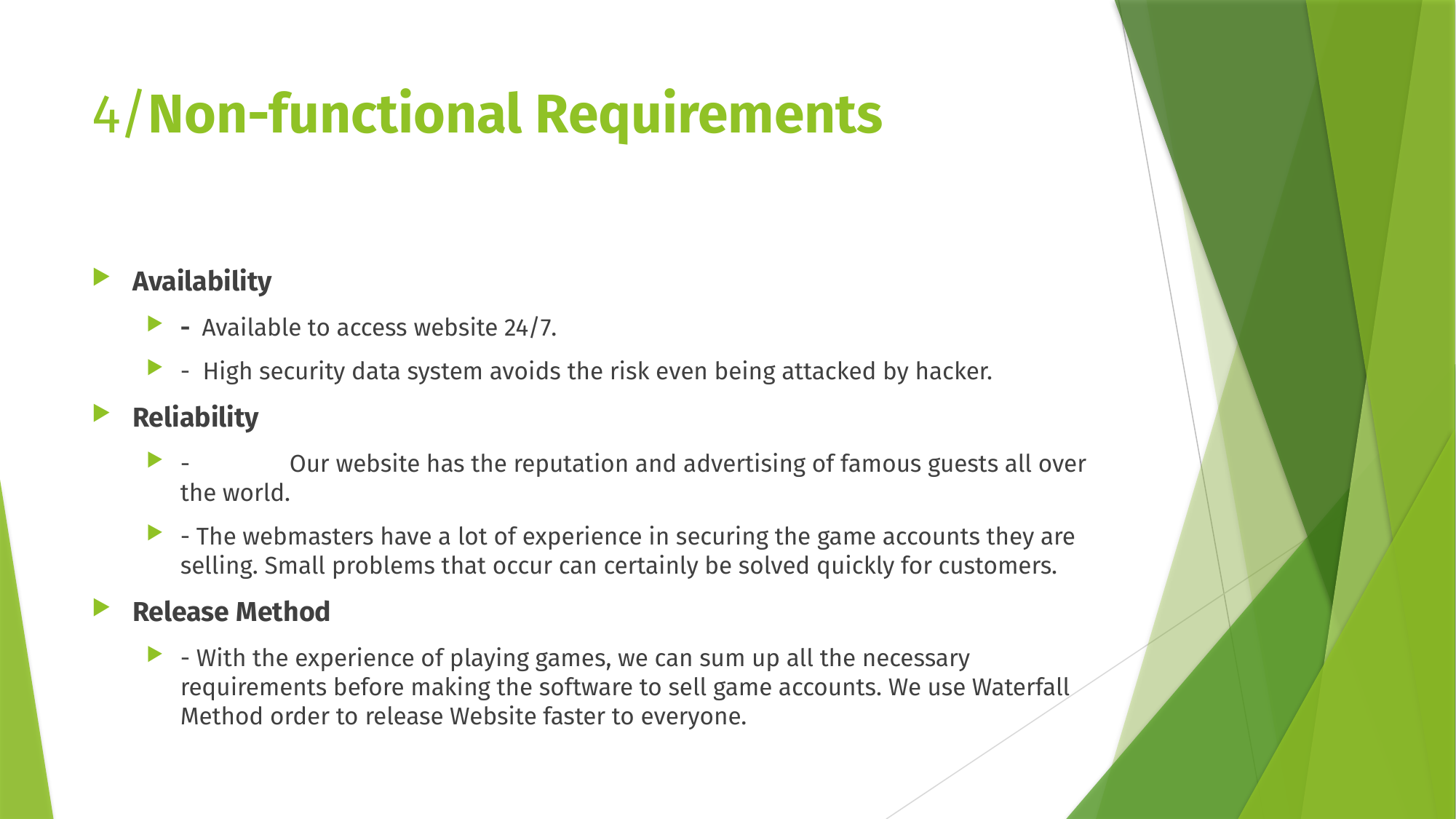

# 4/Non-functional Requirements
Availability
-  Available to access website 24/7.
-  High security data system avoids the risk even being attacked by hacker.
Reliability
- 	Our website has the reputation and advertising of famous guests all over the world.
- The webmasters have a lot of experience in securing the game accounts they are selling. Small problems that occur can certainly be solved quickly for customers.
Release Method
- With the experience of playing games, we can sum up all the necessary requirements before making the software to sell game accounts. We use Waterfall Method order to release Website faster to everyone.